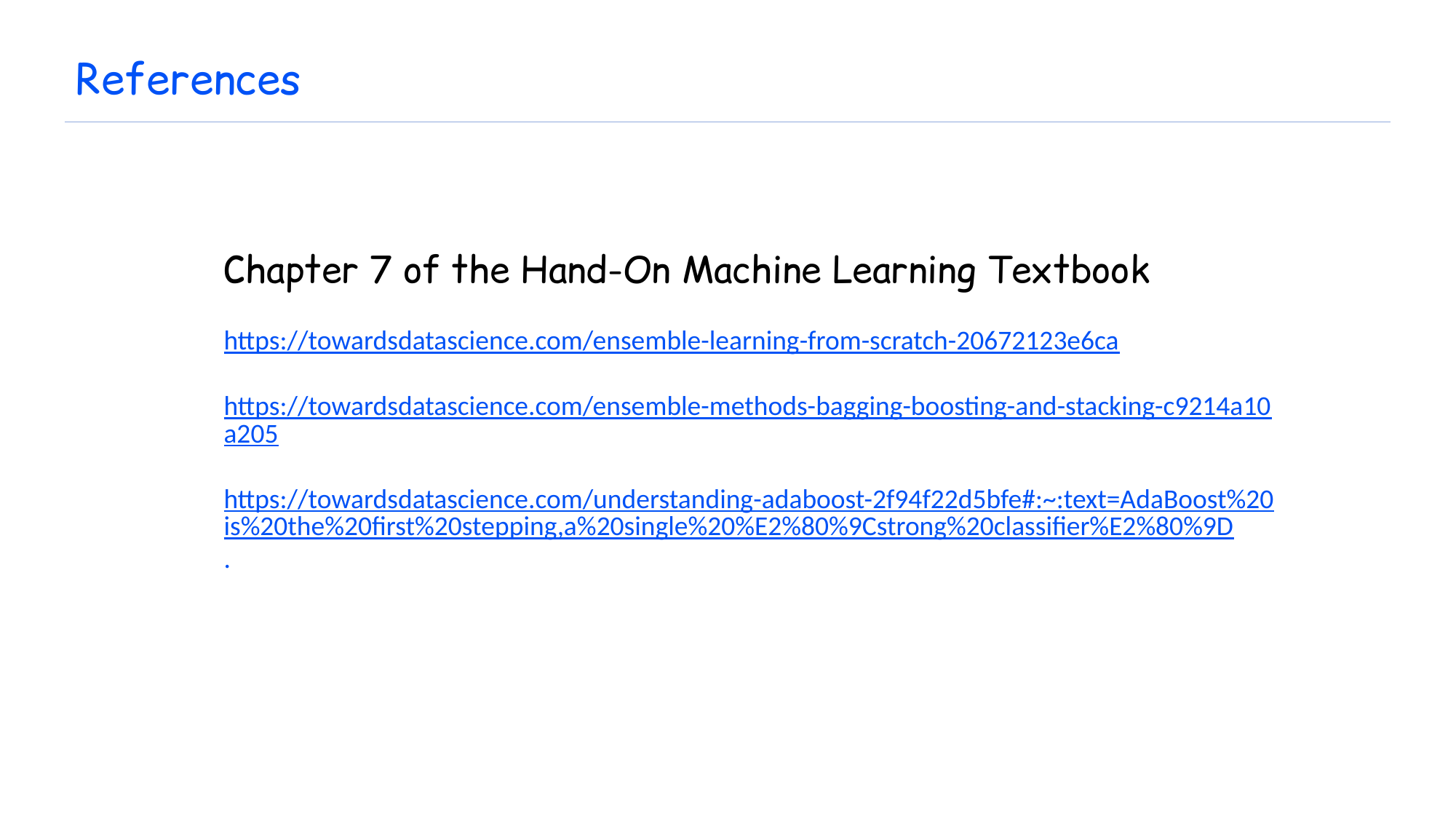

# References
Chapter 7 of the Hand-On Machine Learning Textbook

https://towardsdatascience.com/ensemble-learning-from-scratch-20672123e6ca

https://towardsdatascience.com/ensemble-methods-bagging-boosting-and-stacking-c9214a10a205

https://towardsdatascience.com/understanding-adaboost-2f94f22d5bfe#:~:text=AdaBoost%20is%20the%20first%20stepping,a%20single%20%E2%80%9Cstrong%20classifier%E2%80%9D.